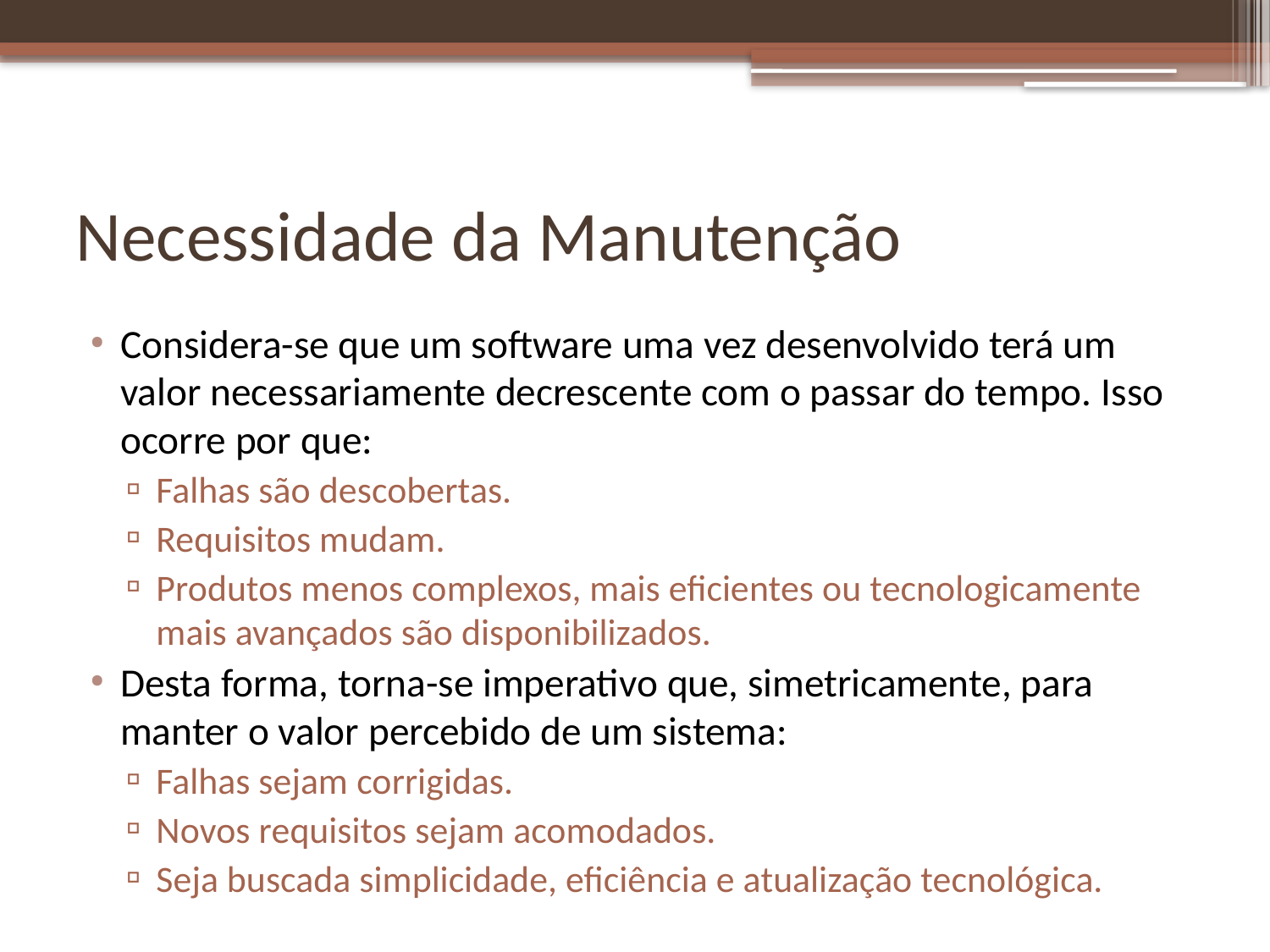

# Necessidade da Manutenção
Considera-se que um software uma vez desenvolvido terá um valor necessariamente decrescente com o passar do tempo. Isso ocorre por que:
Falhas são descobertas.
Requisitos mudam.
Produtos menos complexos, mais eficientes ou tecnologicamente mais avançados são disponibilizados.
Desta forma, torna-se imperativo que, simetricamente, para manter o valor percebido de um sistema:
Falhas sejam corrigidas.
Novos requisitos sejam acomodados.
Seja buscada simplicidade, eficiência e atualização tecnológica.